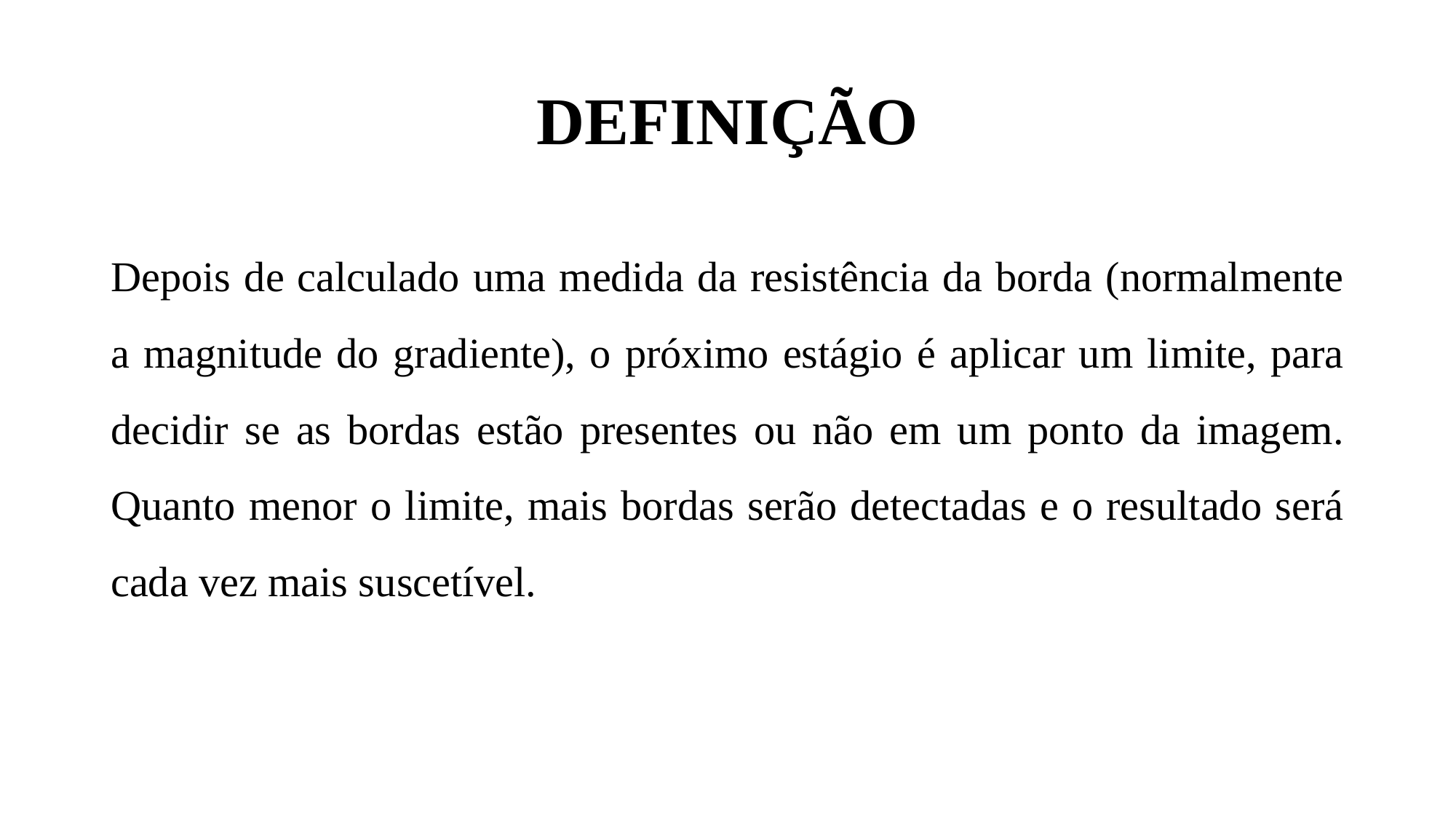

# DEFINIÇÃO
Depois de calculado uma medida da resistência da borda (normalmente a magnitude do gradiente), o próximo estágio é aplicar um limite, para decidir se as bordas estão presentes ou não em um ponto da imagem. Quanto menor o limite, mais bordas serão detectadas e o resultado será cada vez mais suscetível.